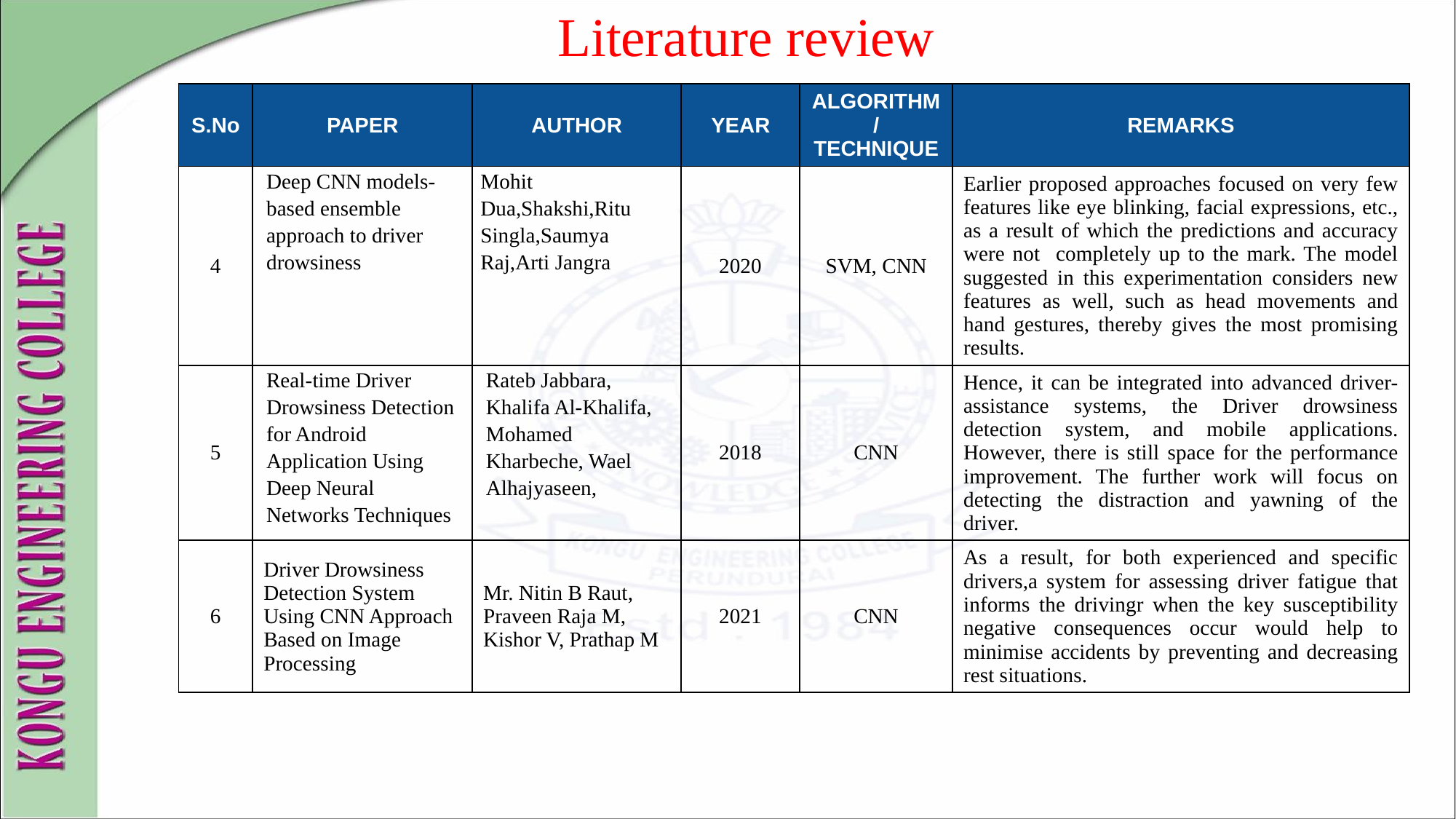

# Literature review
| S.No | PAPER | AUTHOR | YEAR | ALGORITHM / TECHNIQUE | REMARKS |
| --- | --- | --- | --- | --- | --- |
| 4 | Deep CNN models-based ensemble approach to driver drowsiness | Mohit Dua,Shakshi,Ritu Singla,Saumya Raj,Arti Jangra | 2020 | SVM, CNN | Earlier proposed approaches focused on very few features like eye blinking, facial expressions, etc., as a result of which the predictions and accuracy were not completely up to the mark. The model suggested in this experimentation considers new features as well, such as head movements and hand gestures, thereby gives the most promising results. |
| 5 | Real-time Driver Drowsiness Detection for Android Application Using Deep Neural Networks Techniques | Rateb Jabbara, Khalifa Al-Khalifa, Mohamed Kharbeche, Wael Alhajyaseen, | 2018 | CNN | Hence, it can be integrated into advanced driver-assistance systems, the Driver drowsiness detection system, and mobile applications. However, there is still space for the performance improvement. The further work will focus on detecting the distraction and yawning of the driver. |
| 6 | Driver Drowsiness Detection System Using CNN Approach Based on Image Processing | Mr. Nitin B Raut, Praveen Raja M, Kishor V, Prathap M | 2021 | CNN | As a result, for both experienced and specific drivers,a system for assessing driver fatigue that informs the drivingr when the key susceptibility negative consequences occur would help to minimise accidents by preventing and decreasing rest situations. |